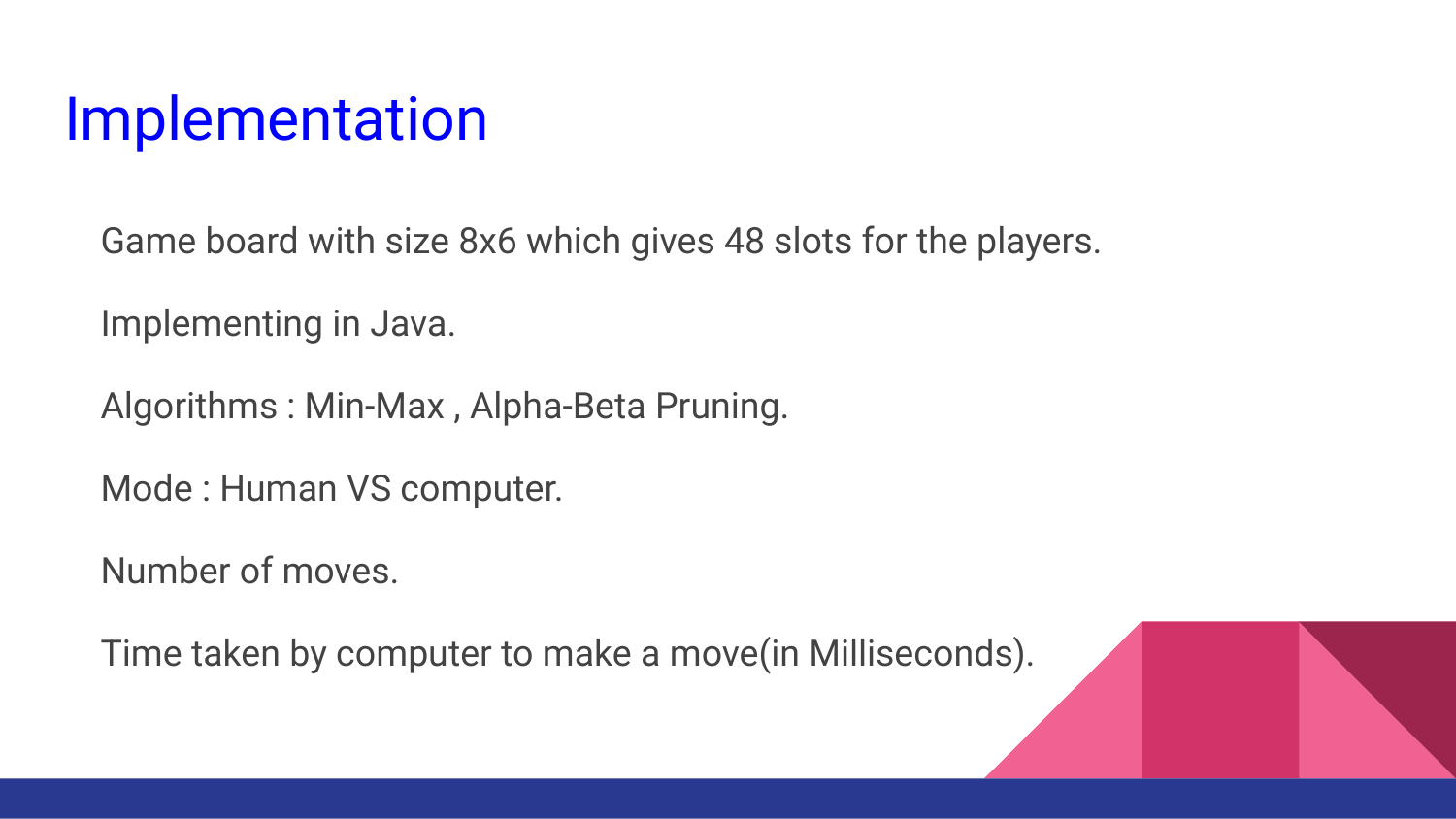

# Implementation
Game board with size 8x6 which gives 48 slots for the players.
Implementing in Java.
Algorithms : Min-Max , Alpha-Beta Pruning.
Mode : Human VS computer.
Number of moves.
Time taken by computer to make a move(in Milliseconds).